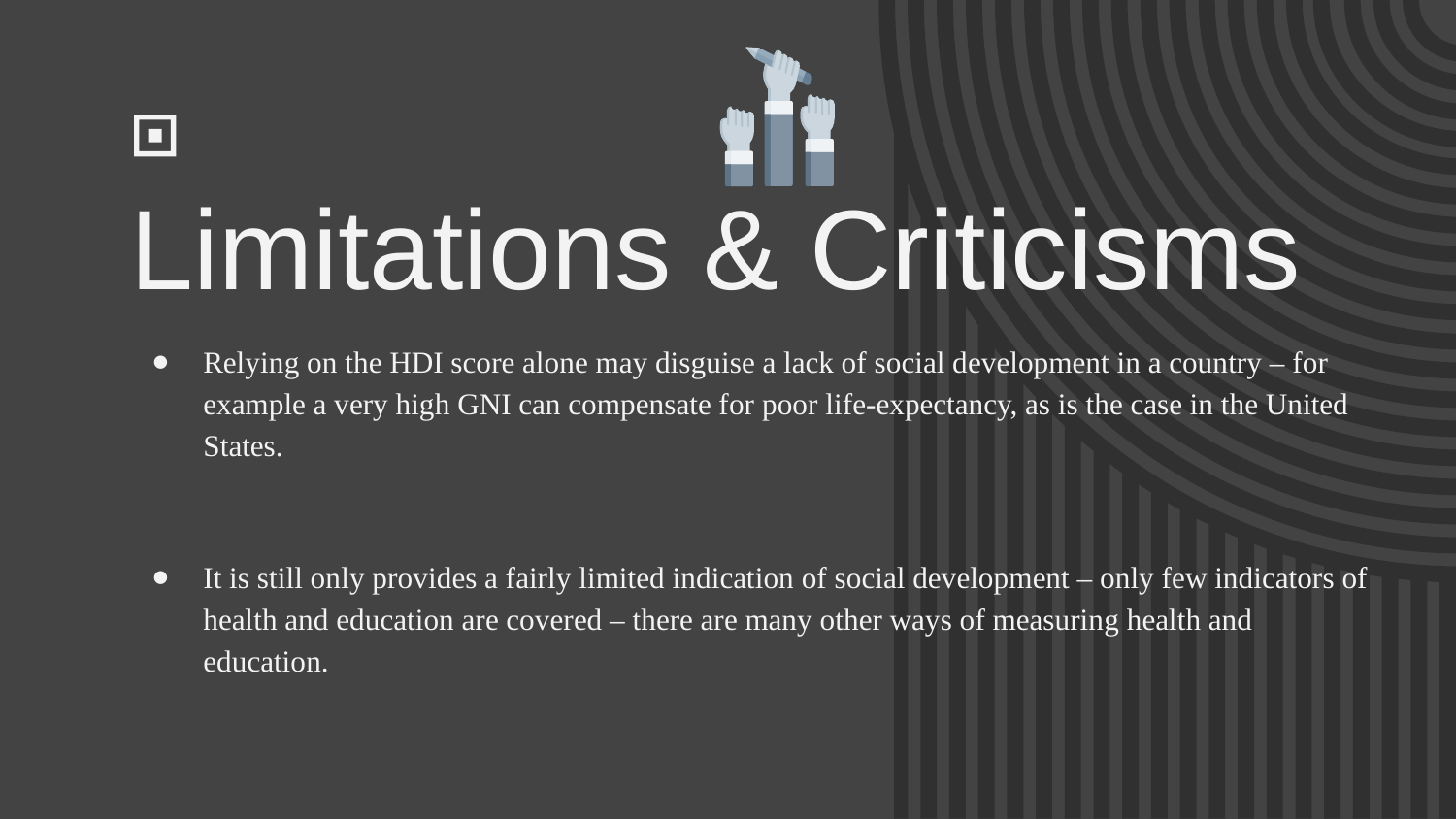

# Limitations & Criticisms
Relying on the HDI score alone may disguise a lack of social development in a country – for example a very high GNI can compensate for poor life-expectancy, as is the case in the United States.

It is still only provides a fairly limited indication of social development – only few indicators of  health and education are covered – there are many other ways of measuring health and education.